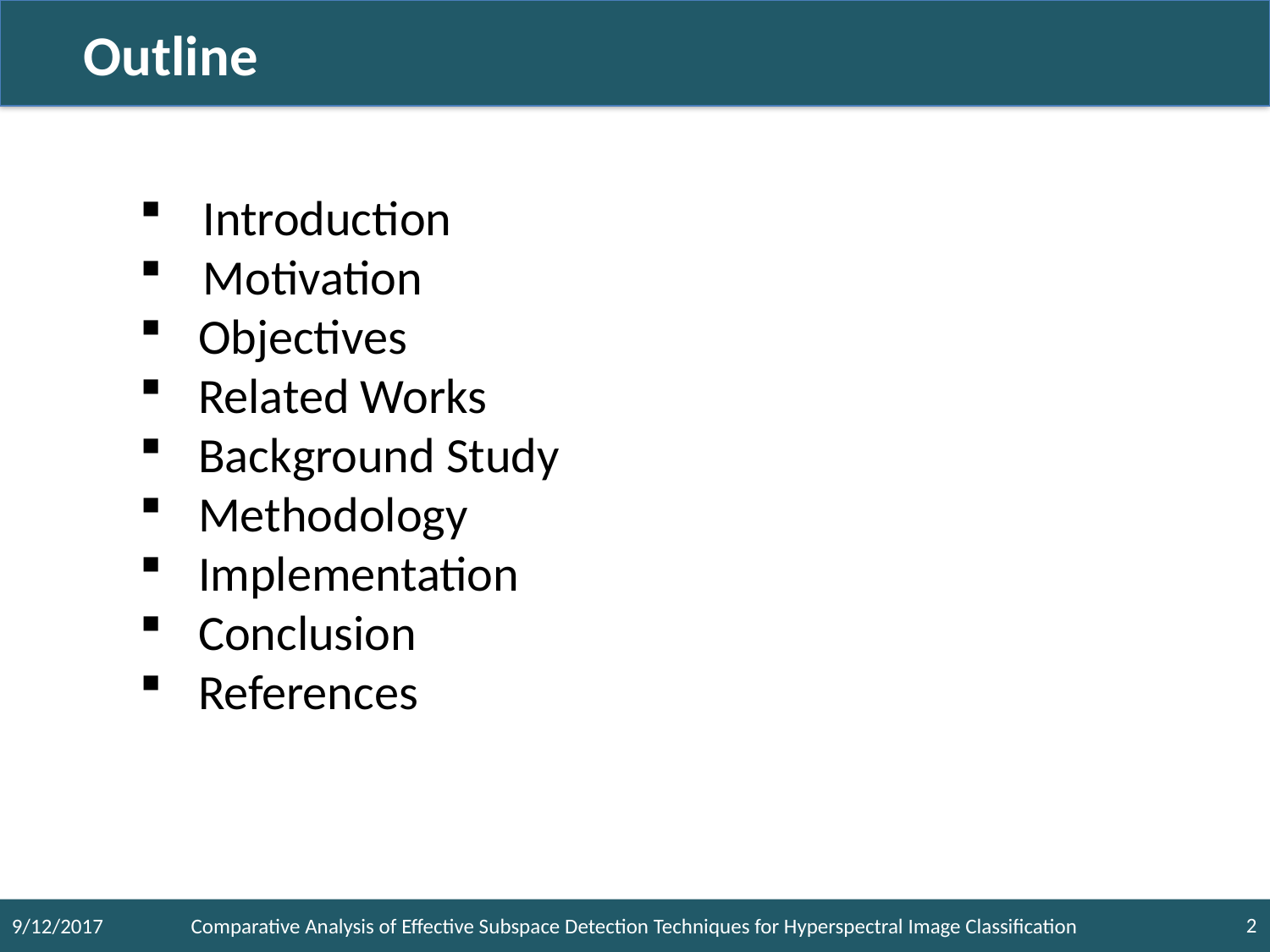

#
             Outline
Introduction
Motivation
 Objectives
 Related Works
 Background Study
 Methodology
 Implementation
 Conclusion
 References
2
Comparative Analysis of Effective Subspace Detection Techniques for Hyperspectral Image Classification
9/12/2017